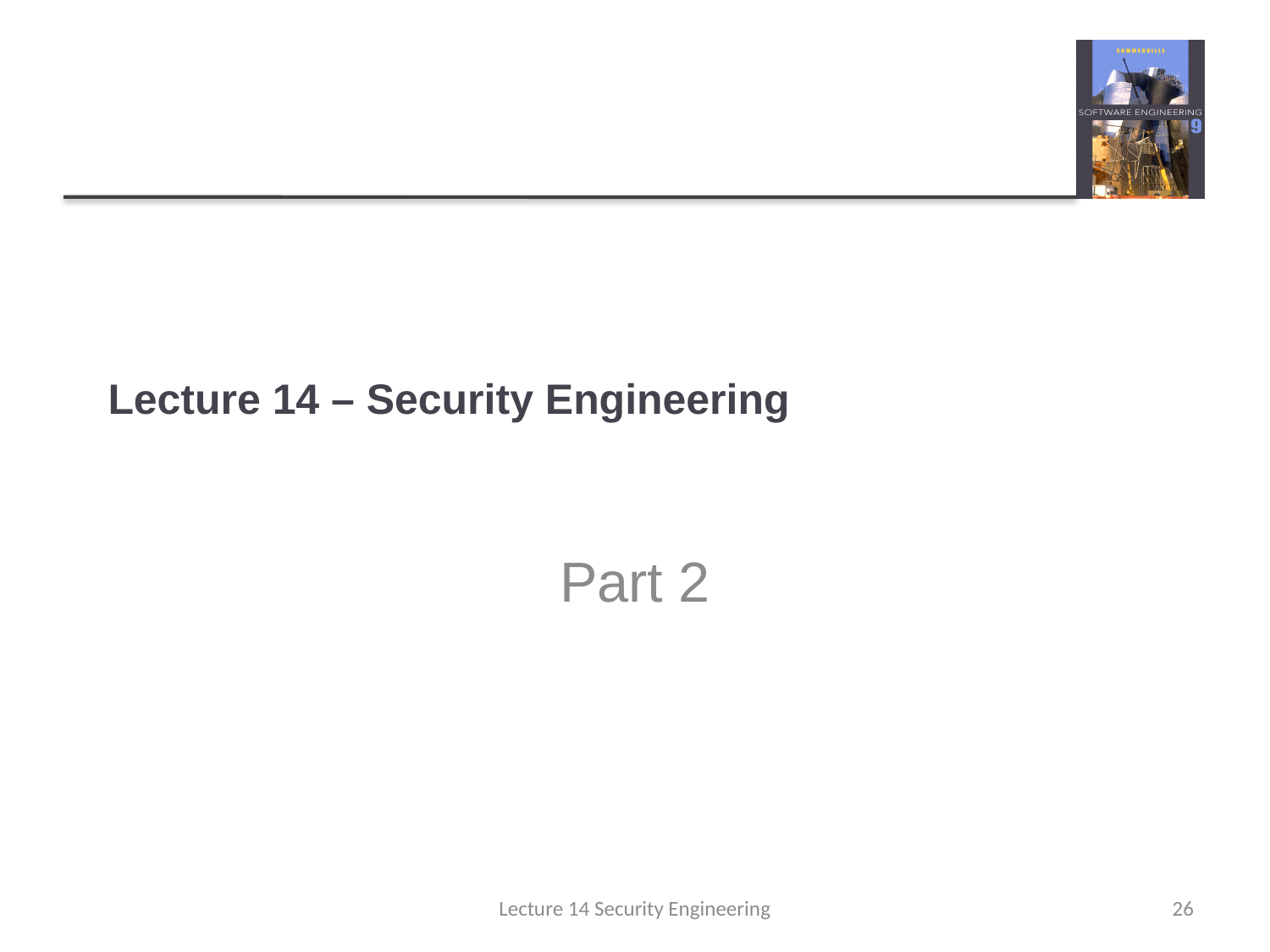

# Lecture 14 – Security Engineering
Part 2
Lecture 14 Security Engineering
26